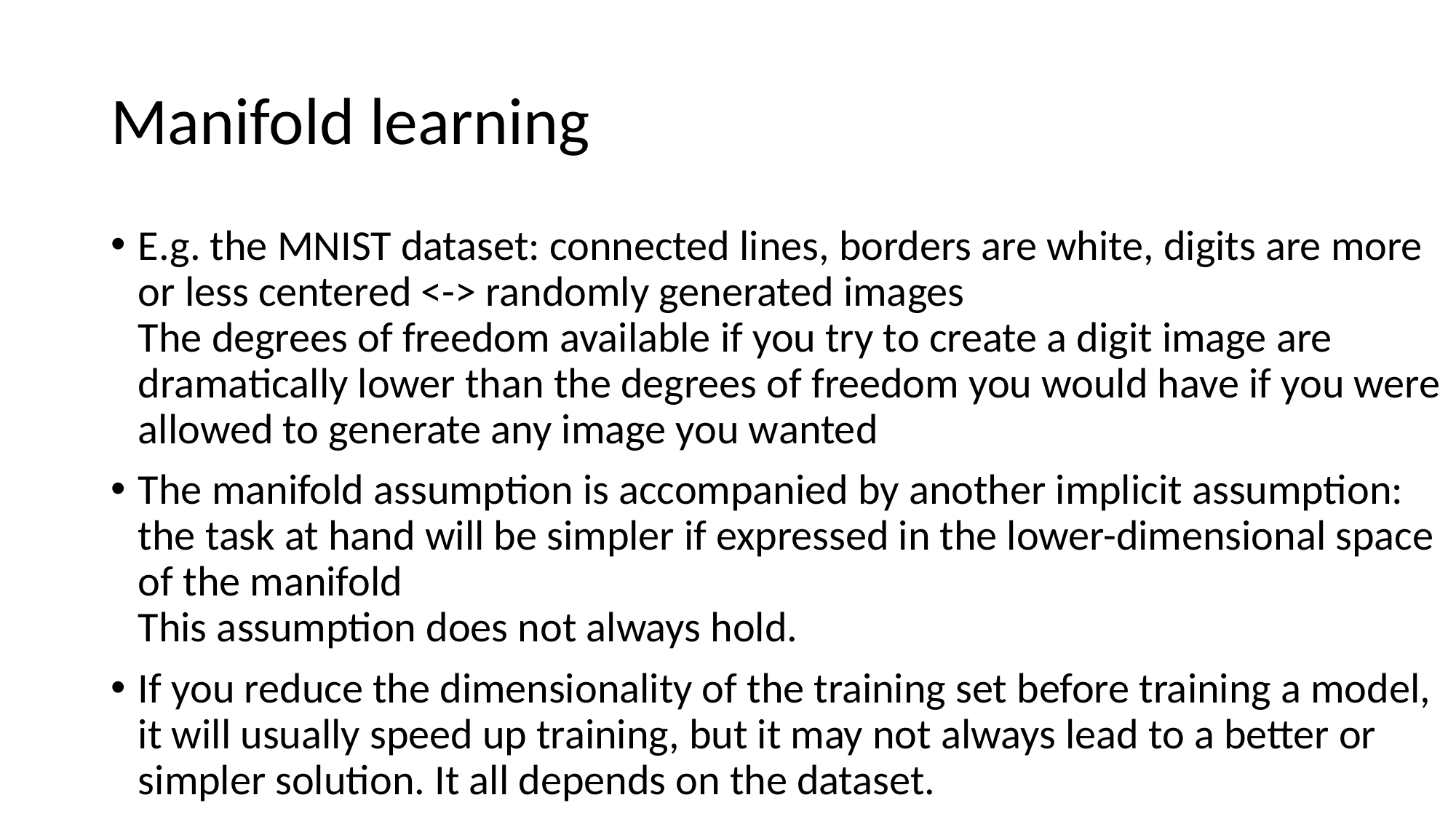

# Manifold learning
E.g. the MNIST dataset: connected lines, borders are white, digits are more or less centered <-> randomly generated images
The degrees of freedom available if you try to create a digit image are dramatically lower than the degrees of freedom you would have if you were allowed to generate any image you wanted
The manifold assumption is accompanied by another implicit assumption: the task at hand will be simpler if expressed in the lower-dimensional space of the manifold
This assumption does not always hold.
If you reduce the dimensionality of the training set before training a model, it will usually speed up training, but it may not always lead to a better or simpler solution. It all depends on the dataset.